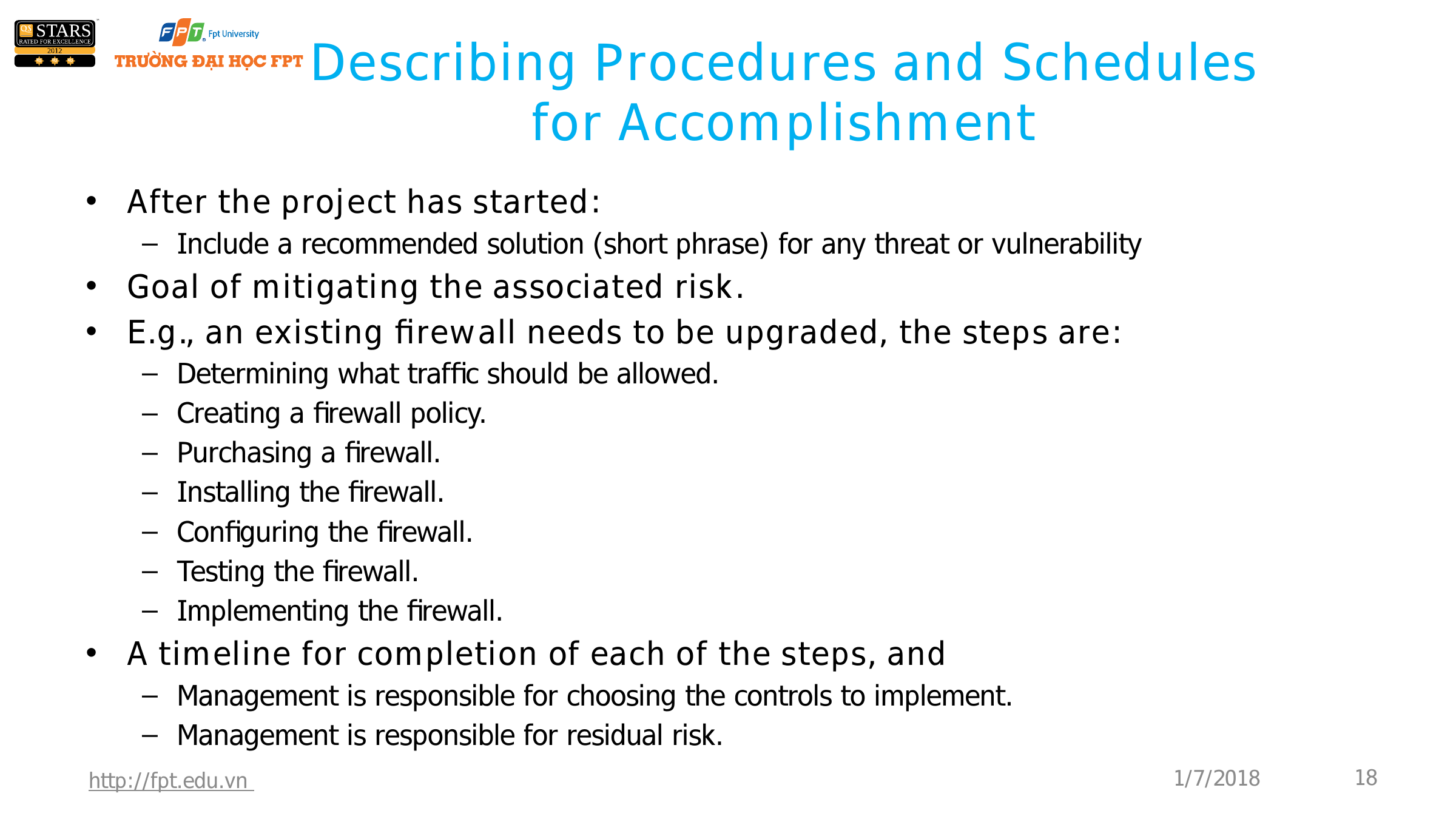

# Describing Procedures and Schedules for Accomplishment
After the project has started:
Include a recommended solution (short phrase) for any threat or vulnerability
Goal of mitigating the associated risk.
E.g., an existing firewall needs to be upgraded, the steps are:
Determining what traffic should be allowed.
Creating a firewall policy.
Purchasing a firewall.
Installing the firewall.
Configuring the firewall.
Testing the firewall.
Implementing the firewall.
A timeline for completion of each of the steps, and
Management is responsible for choosing the controls to implement.
Management is responsible for residual risk.
http://fpt.edu.vn
1/7/2018
18